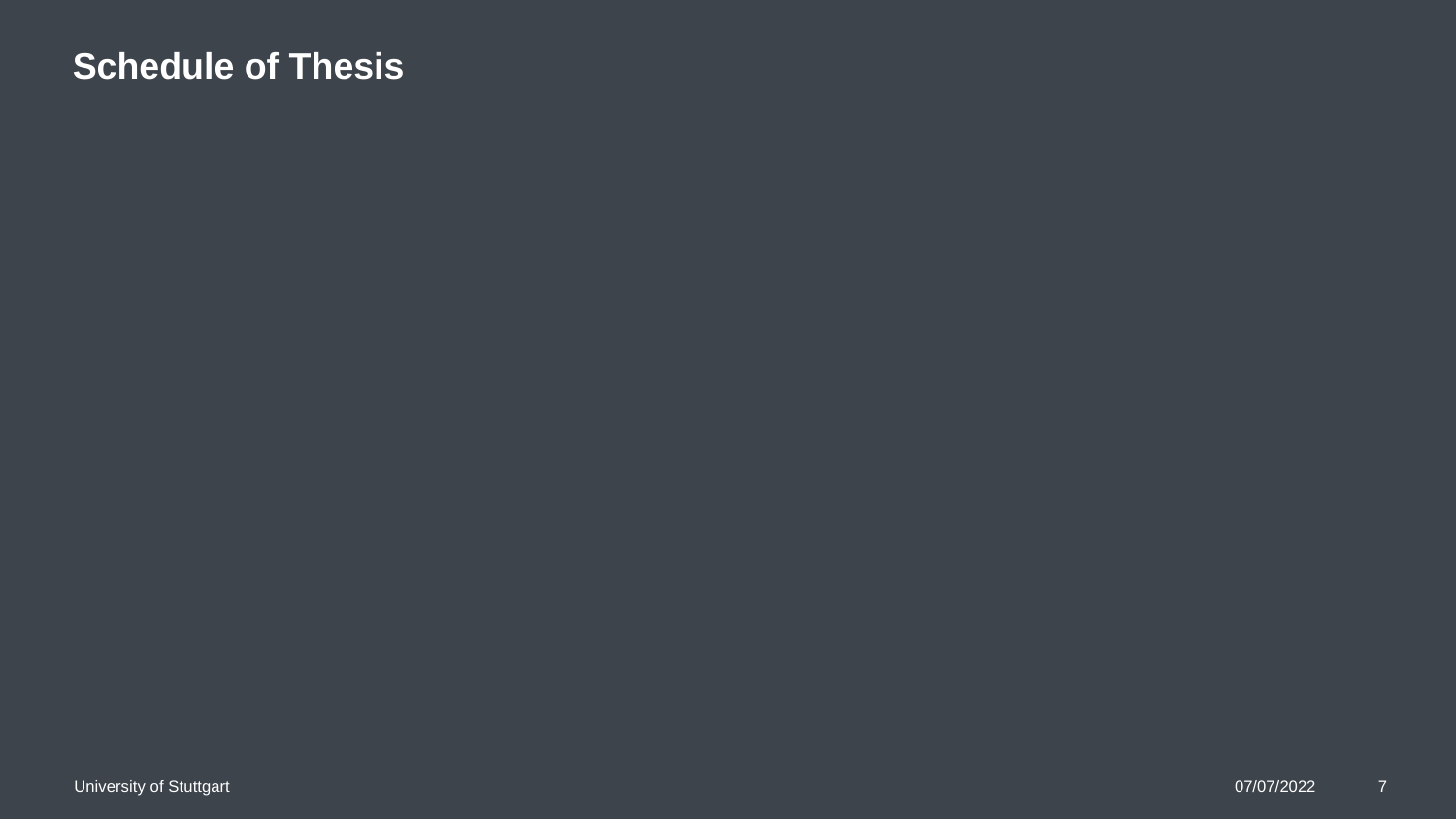

Schedule of Thesis

University of Stuttgart
07/07/2022
7